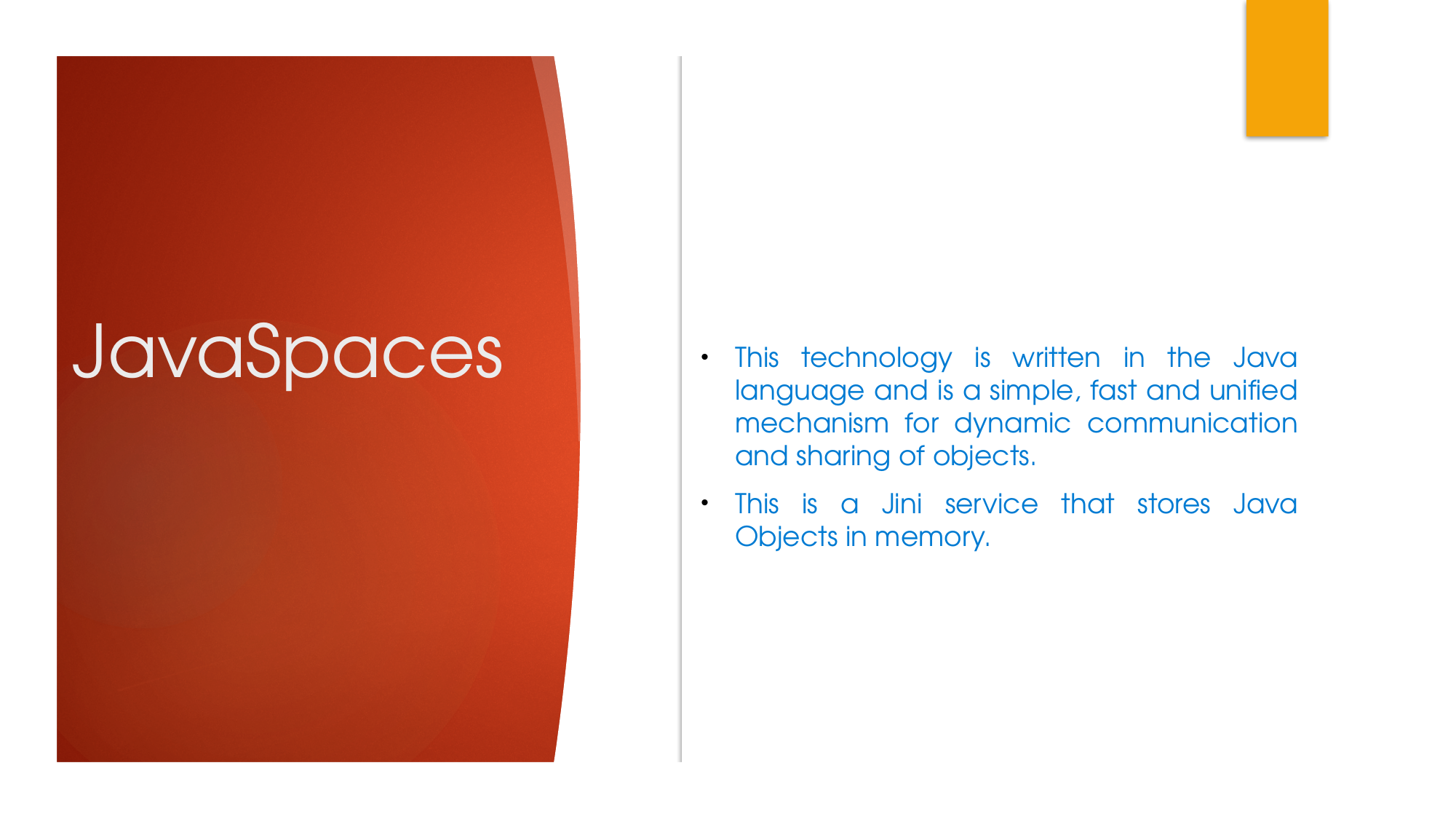

12
This technology is written in the Java language and is a simple, fast and unified mechanism for dynamic communication and sharing of objects.
This is a Jini service that stores Java Objects in memory.
# JavaSpaces